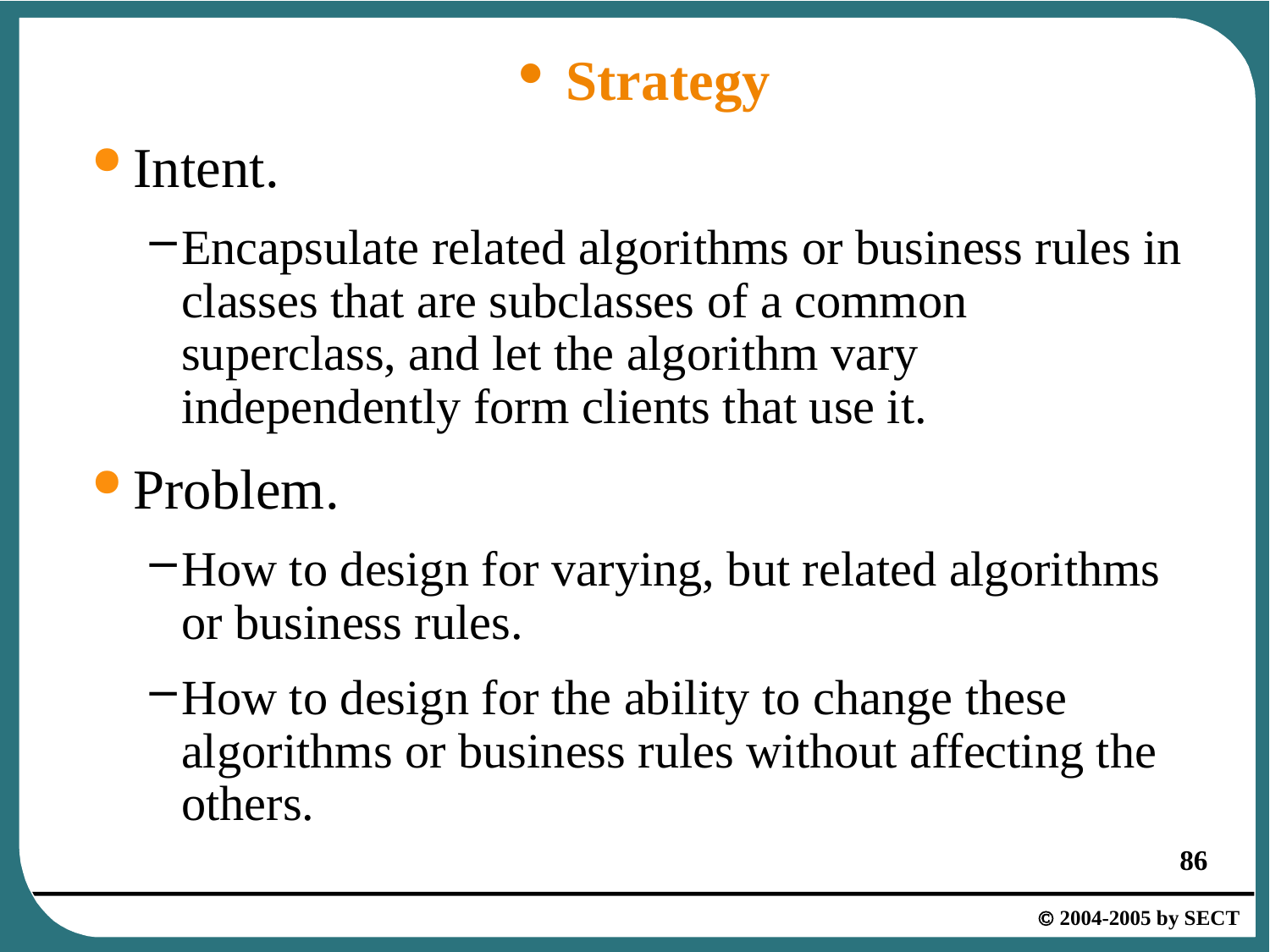

# Strategy
Intent.
Encapsulate related algorithms or business rules in classes that are subclasses of a common superclass, and let the algorithm vary independently form clients that use it.
Problem.
How to design for varying, but related algorithms or business rules.
How to design for the ability to change these algorithms or business rules without affecting the others.